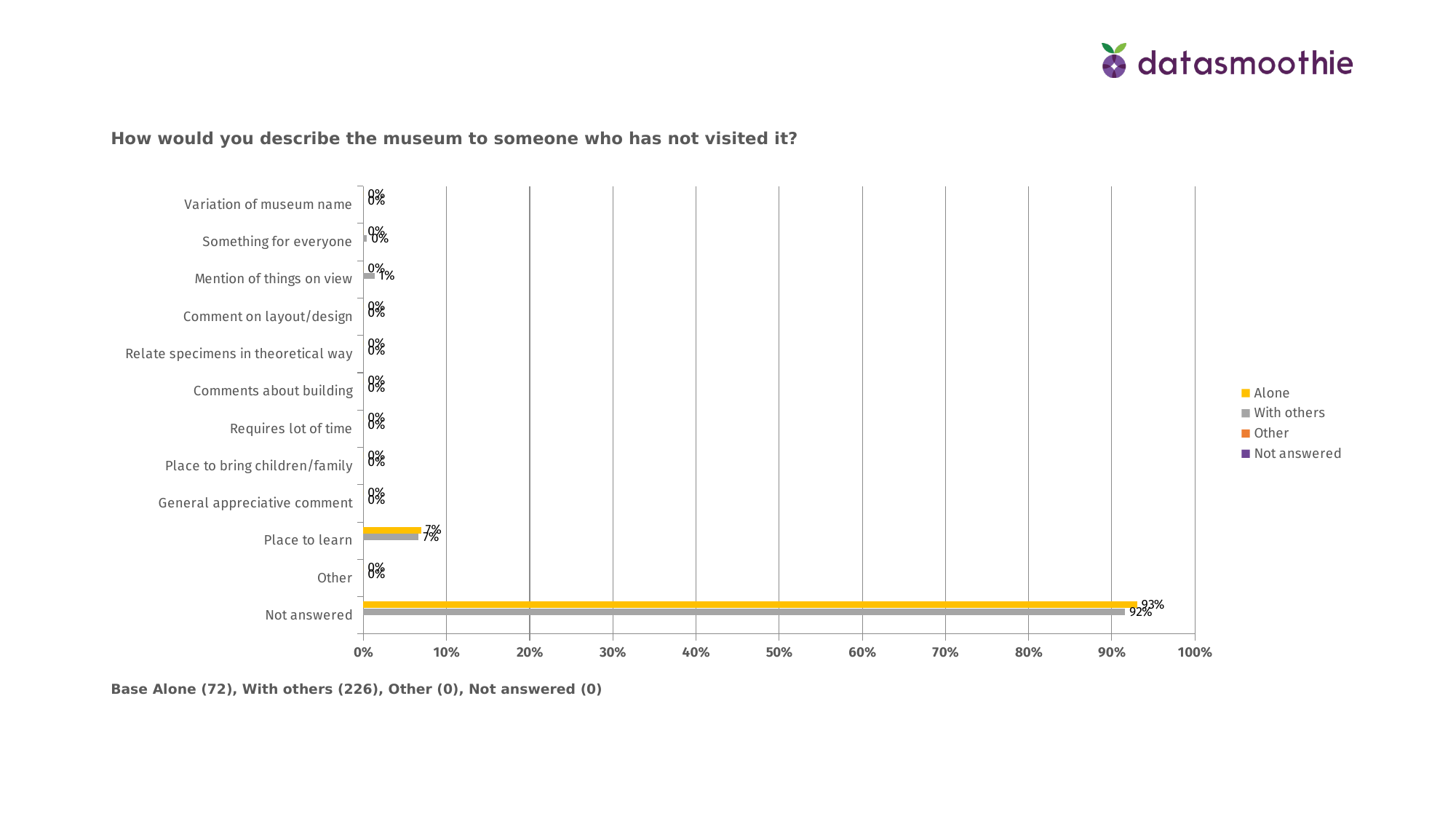

How would you describe the museum to someone who has not visited it?

### Chart

| Category | Not answered | Other | With others | Alone |
|---|---|---|---|---|
| Not answered | None | None | 0.9159 | 0.9306 |
| Other | None | None | 0.0 | 0.0 |
| Place to learn | None | None | 0.0664 | 0.0694 |
| General appreciative comment | None | None | 0.0 | 0.0 |
| Place to bring children/family | None | None | 0.0 | 0.0 |
| Requires lot of time | None | None | 0.0 | 0.0 |
| Comments about building | None | None | 0.0 | 0.0 |
| Relate specimens in theoretical way | None | None | 0.0 | 0.0 |
| Comment on layout/design | None | None | 0.0 | 0.0 |
| Mention of things on view | None | None | 0.013300000000000001 | 0.0 |
| Something for everyone | None | None | 0.0044 | 0.0 |
| Variation of museum name | None | None | 0.0 | 0.0 |
Base Alone (72), With others (226), Other (0), Not answered (0)